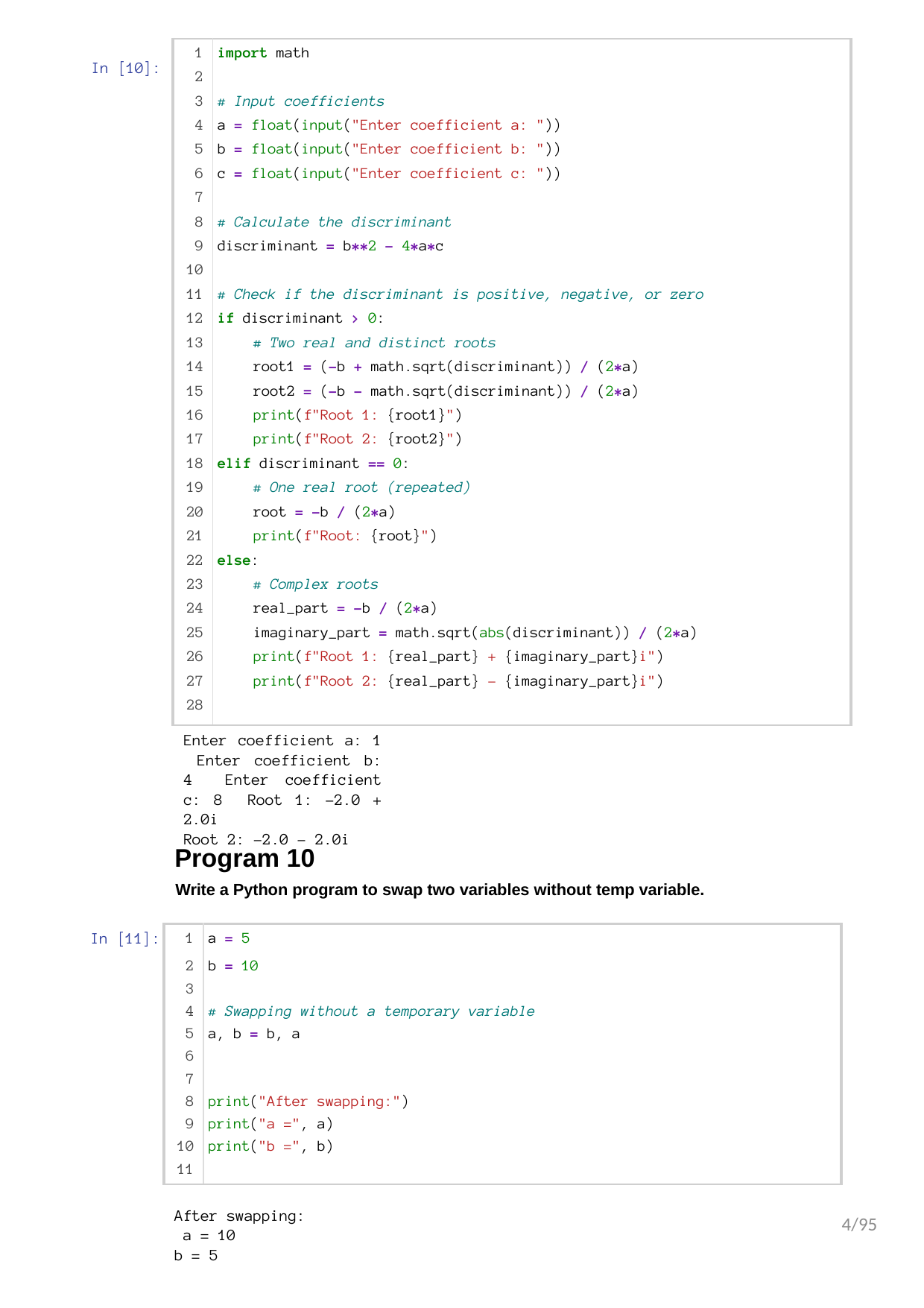

| 1 | import math |
| --- | --- |
| 2 |  |
| 3 | # Input coefficients |
| 4 | a = float(input("Enter coefficient a: ")) |
| 5 | b = float(input("Enter coefficient b: ")) |
| 6 | c = float(input("Enter coefficient c: ")) |
| 7 |  |
| 8 | # Calculate the discriminant |
| 9 | discriminant = b\*\*2 - 4\*a\*c |
| 10 |  |
| 11 | # Check if the discriminant is positive, negative, or zero |
| 12 | if discriminant > 0: |
| 13 | # Two real and distinct roots |
| 14 | root1 = (-b + math.sqrt(discriminant)) / (2\*a) |
| 15 | root2 = (-b - math.sqrt(discriminant)) / (2\*a) |
| 16 | print(f"Root 1: {root1}") |
| 17 | print(f"Root 2: {root2}") |
| 18 | elif discriminant == 0: |
| 19 | # One real root (repeated) |
| 20 | root = -b / (2\*a) |
| 21 | print(f"Root: {root}") |
| 22 | else: |
| 23 | # Complex roots |
| 24 | real\_part = -b / (2\*a) |
| 25 | imaginary\_part = math.sqrt(abs(discriminant)) / (2\*a) |
| 26 | print(f"Root 1: {real\_part} + {imaginary\_part}i") |
| 27 | print(f"Root 2: {real\_part} - {imaginary\_part}i") |
| 28 |  |
In [10]:
Enter coefficient a: 1  Enter coefficient b: 4  Enter coefficient c: 8  Root 1: -2.0 + 2.0i
Root 2: -2.0 - 2.0i
Program 10
Write a Python program to swap two variables without temp variable.

In [11]:
| 1 | a = 5 |
| --- | --- |
| 2 | b = 10 |
| 3 |  |
| 4 | # Swapping without a temporary variable |
| 5 | a, b = b, a |
| 6 |  |
| 7 |  |
| 8 | print("After swapping:") |
| 9 | print("a =", a) |
| 10 | print("b =", b) |
| 11 |  |
After swapping:  a = 10
b = 5
4/95